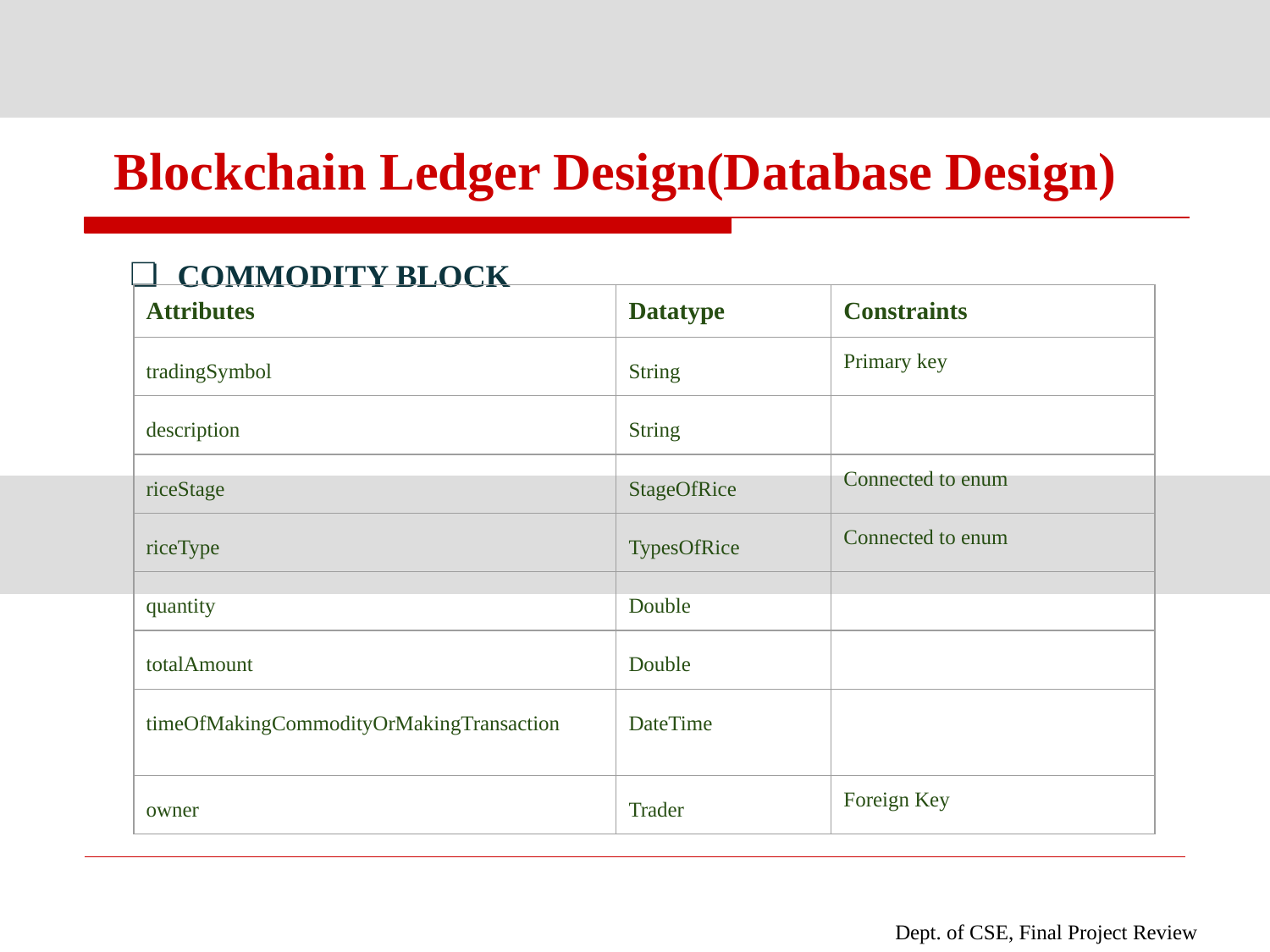

# Blockchain Ledger Design(Database Design)
COMMODITY BLOCK

| Attributes | Datatype | Constraints |
| --- | --- | --- |
| tradingSymbol | String | Primary key |
| description | String |  |
| riceStage | StageOfRice | Connected to enum |
| riceType | TypesOfRice | Connected to enum |
| quantity | Double |  |
| totalAmount | Double |  |
| timeOfMakingCommodityOrMakingTransaction | DateTime |  |
| owner | Trader | Foreign Key |
Dept. of CSE, Final Project Review